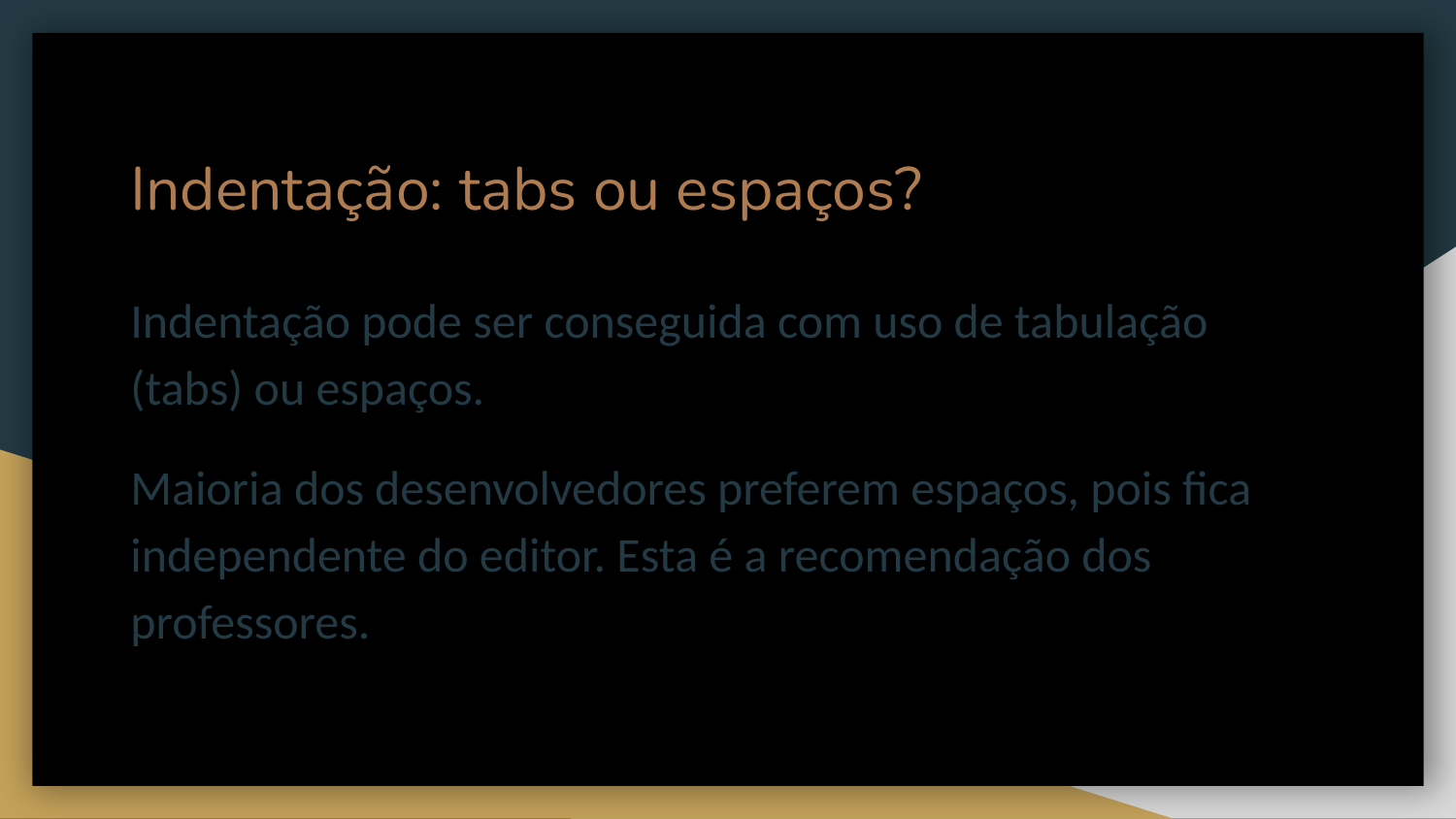

# Indentação: tabs ou espaços?
Indentação pode ser conseguida com uso de tabulação (tabs) ou espaços.
Maioria dos desenvolvedores preferem espaços, pois fica independente do editor. Esta é a recomendação dos professores.